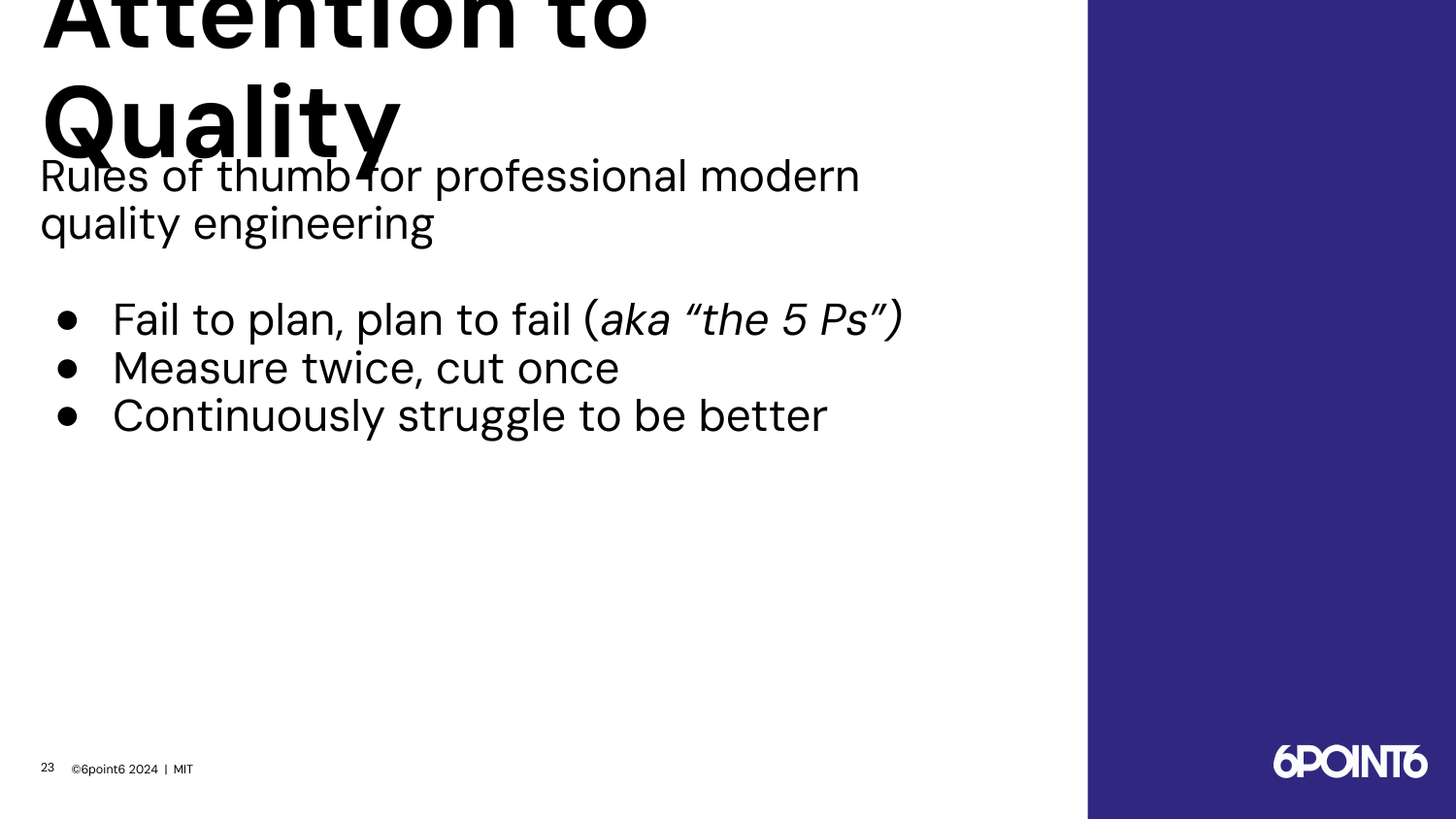

# Attention to Quality
Rules of thumb for professional modern quality engineering

Fail to plan, plan to fail (aka “the 5 Ps”)
Measure twice, cut once
Continuously struggle to be better

23